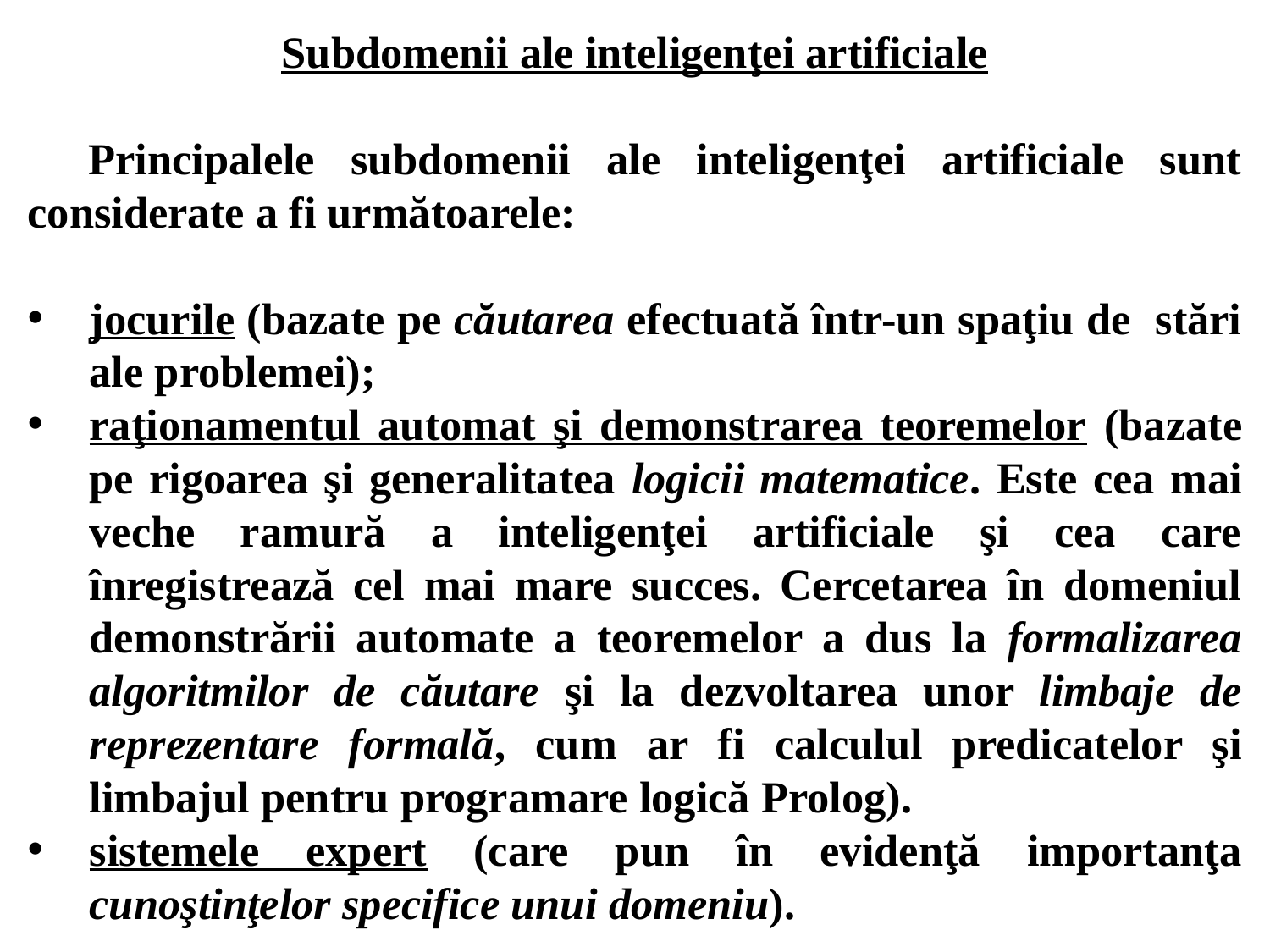

Subdomenii ale inteligenţei artificiale

Principalele subdomenii ale inteligenţei artificiale sunt considerate a fi următoarele:

jocurile (bazate pe căutarea efectuată într-un spaţiu de  stări ale problemei);
raţionamentul automat şi demonstrarea teoremelor (bazate pe rigoarea şi generalitatea logicii matematice. Este cea mai veche ramură a inteligenţei artificiale şi cea care înregistrează cel mai mare succes. Cercetarea în domeniul demonstrării automate a teoremelor a dus la formalizarea algoritmilor de căutare şi la dezvoltarea unor limbaje de reprezentare formală, cum ar fi calculul predicatelor şi limbajul pentru programare logică Prolog).
sistemele expert (care pun în evidenţă importanţa cunoştinţelor specifice unui domeniu).